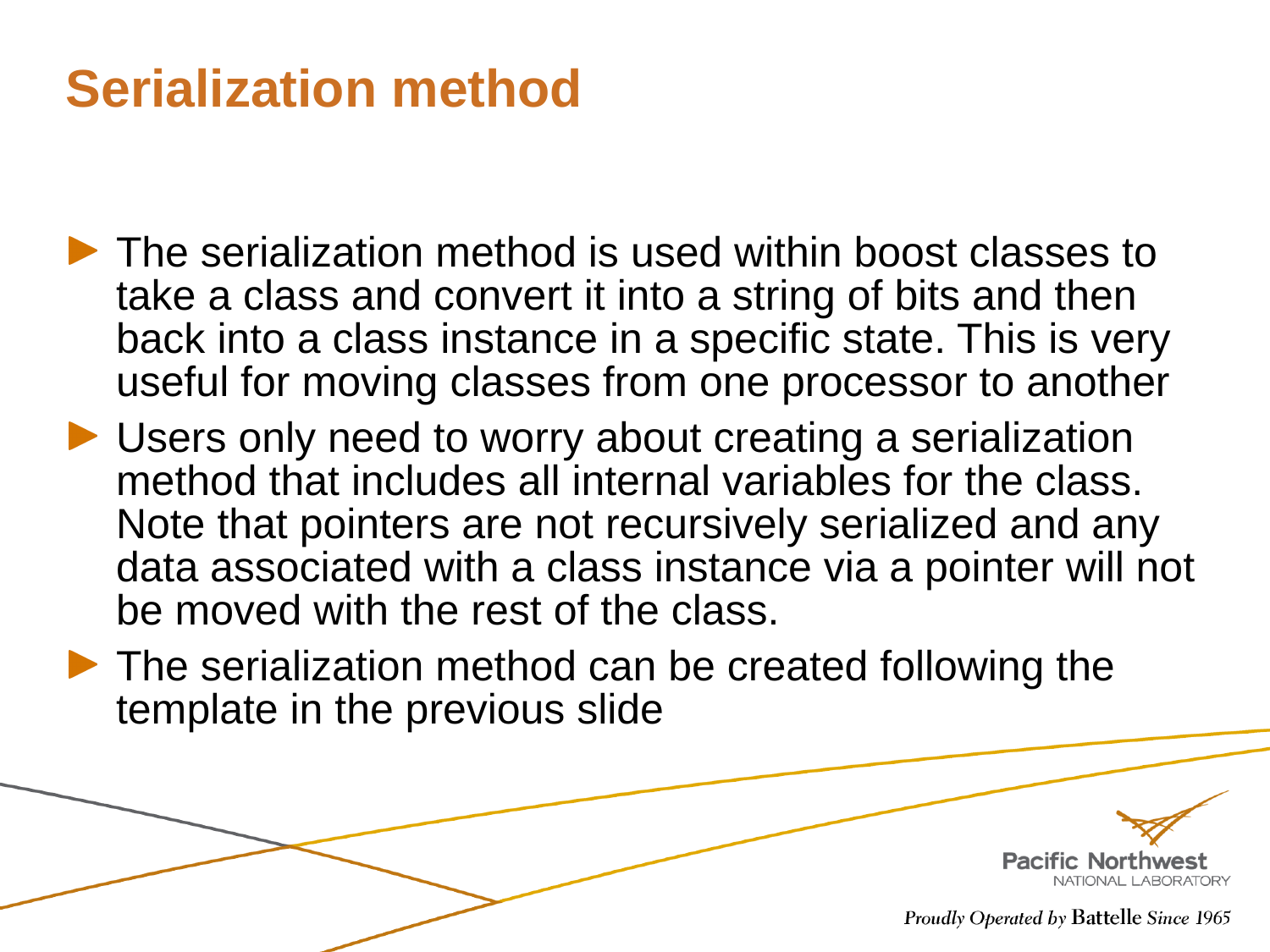

# Serialization method
The serialization method is used within boost classes to take a class and convert it into a string of bits and then back into a class instance in a specific state. This is very useful for moving classes from one processor to another
Users only need to worry about creating a serialization method that includes all internal variables for the class. Note that pointers are not recursively serialized and any data associated with a class instance via a pointer will not be moved with the rest of the class.
The serialization method can be created following the template in the previous slide